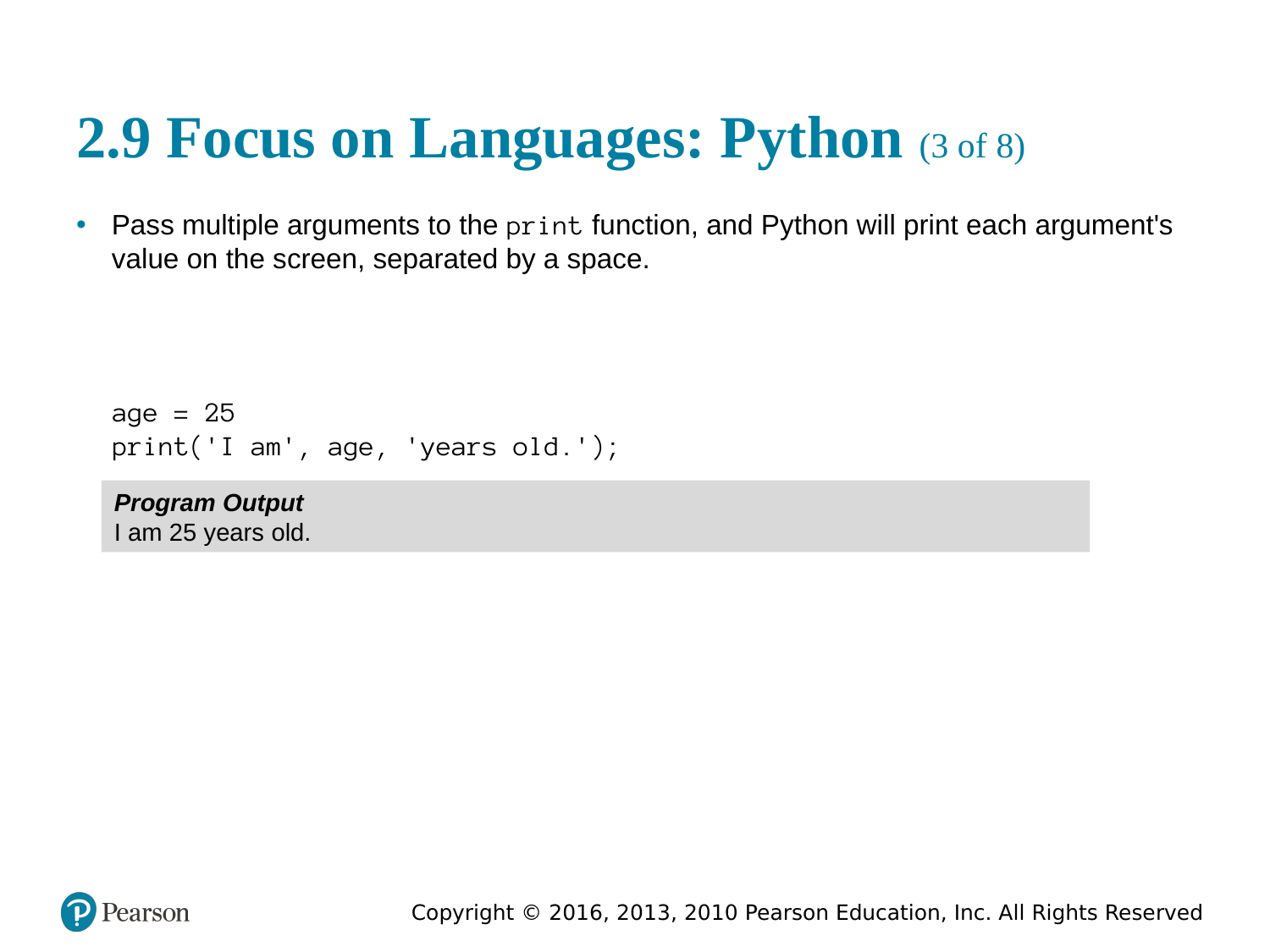

# 2.9 Focus on Languages: Python (3 of 8)
Pass multiple arguments to the print function, and Python will print each argument's value on the screen, separated by a space.
age = 25
print('I am', age, 'years old.');
Program Output
I am 25 years old.